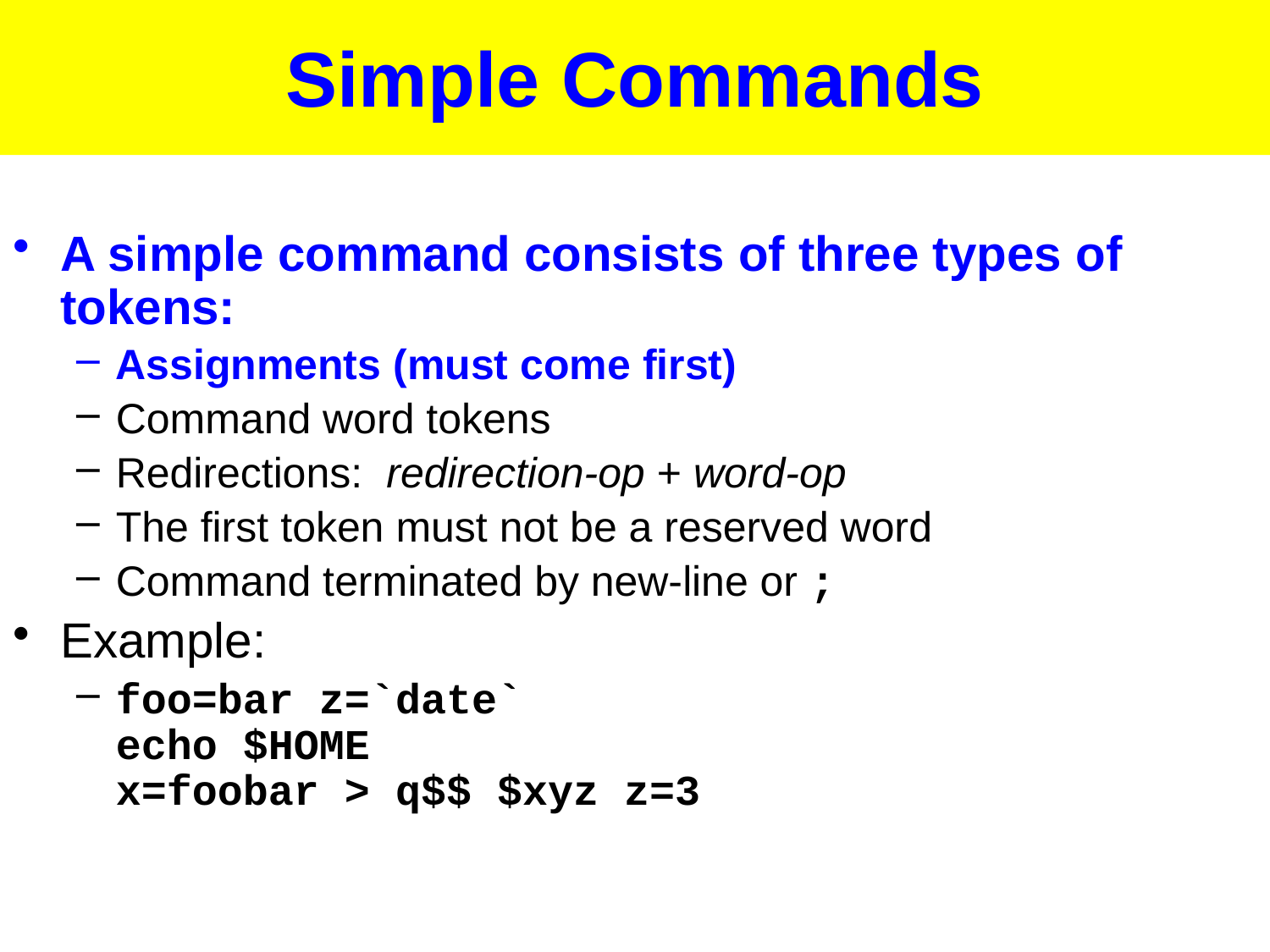

# Simple Commands
A simple command consists of three types of tokens:
Assignments (must come first)
Command word tokens
Redirections:  redirection-op + word-op
The first token must not be a reserved word
Command terminated by new-line or ;
Example:
foo=bar z=`date`
echo $HOME
x=foobar > q$$ $xyz z=3